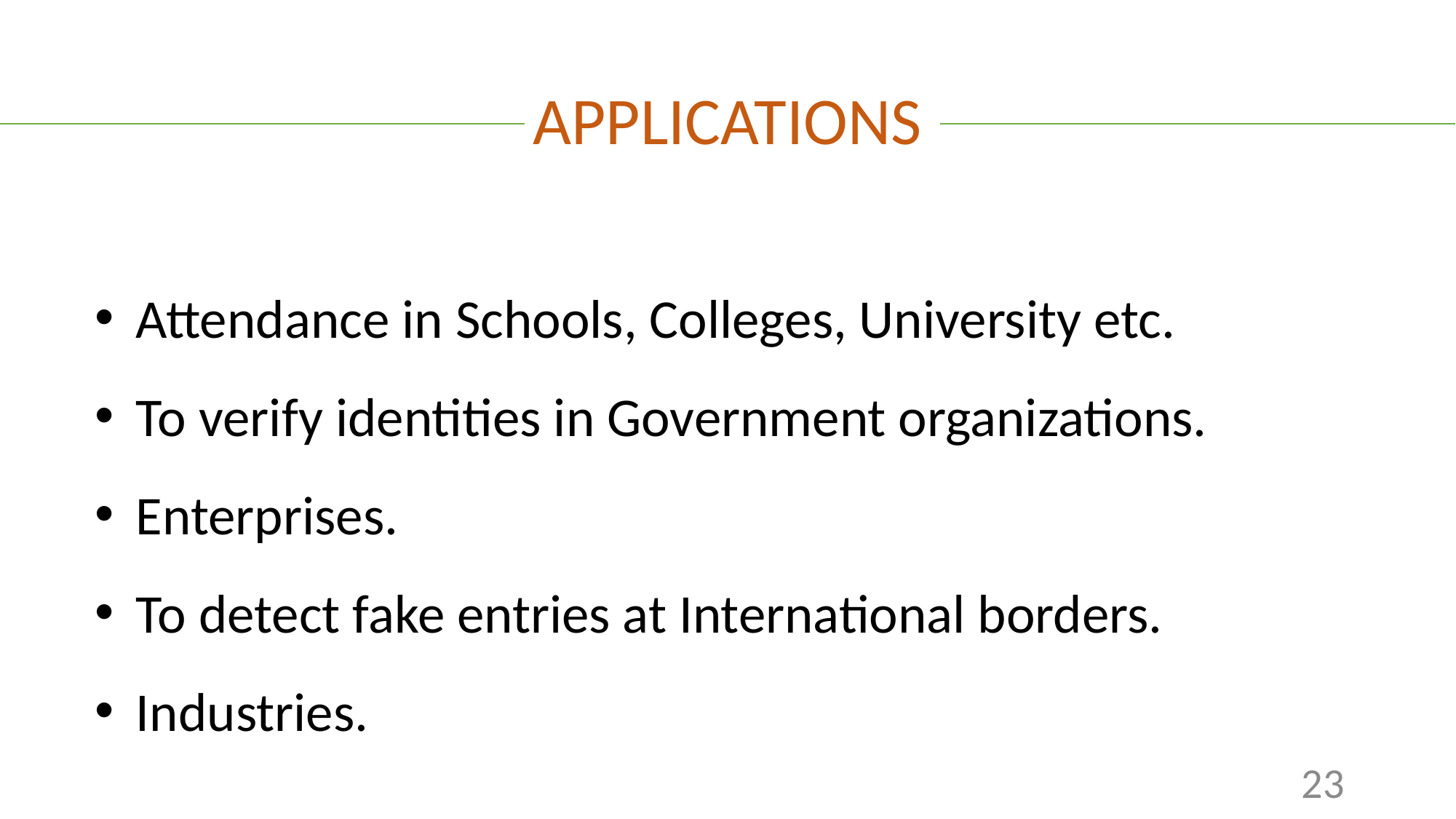

# APPLICATIONS
Attendance in Schools, Colleges, University etc.
To verify identities in Government organizations.
Enterprises.
To detect fake entries at International borders.
Industries.
23